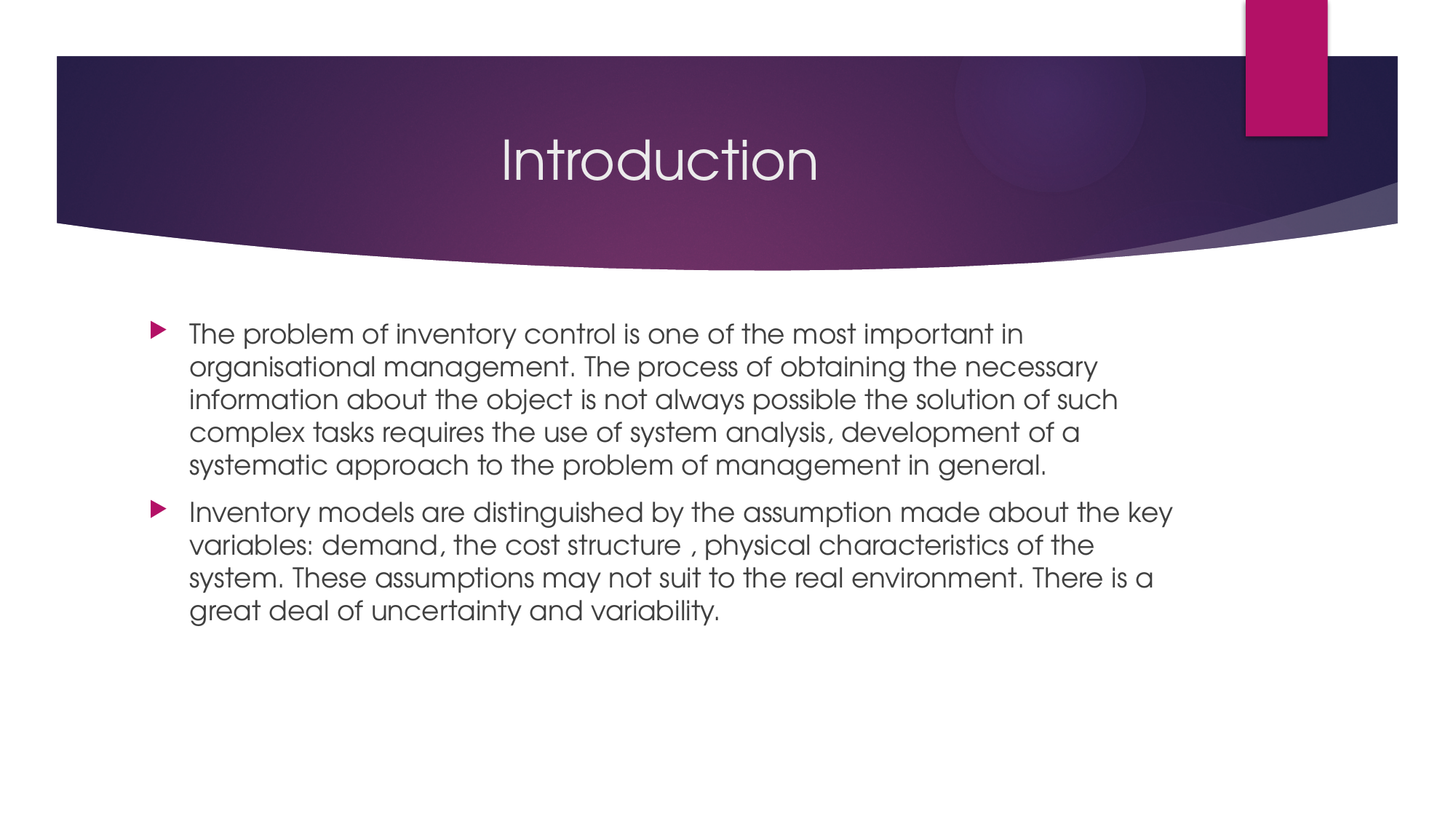

# Introduction
The problem of inventory control is one of the most important in organisational management. The process of obtaining the necessary information about the object is not always possible the solution of such complex tasks requires the use of system analysis, development of a systematic approach to the problem of management in general.
Inventory models are distinguished by the assumption made about the key variables: demand, the cost structure , physical characteristics of the system. These assumptions may not suit to the real environment. There is a great deal of uncertainty and variability.